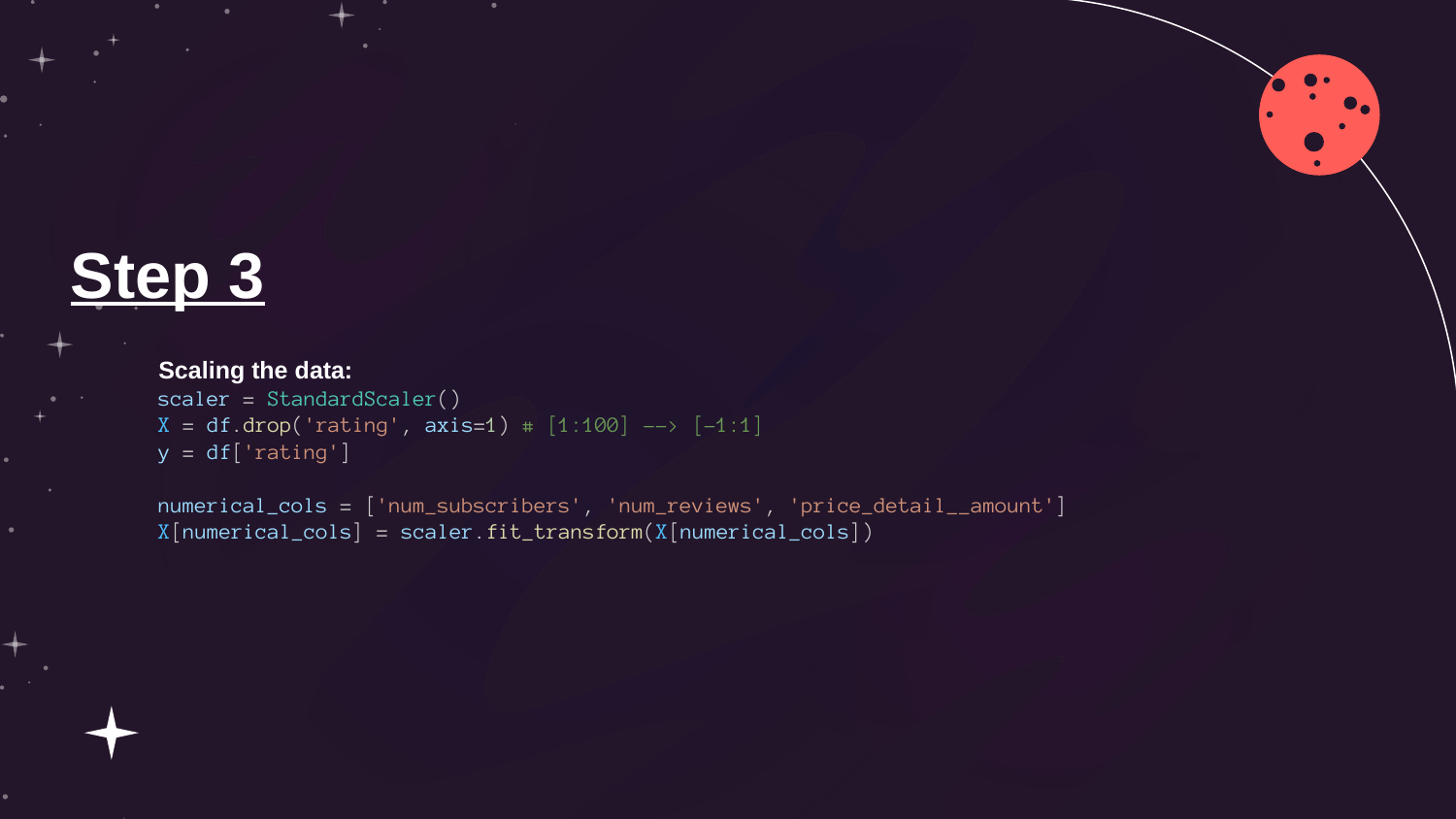

Step 3
Scaling the data:
scaler = StandardScaler()
X = df.drop('rating', axis=1) # [1:100] --> [-1:1]
y = df['rating']
numerical_cols = ['num_subscribers', 'num_reviews', 'price_detail__amount']
X[numerical_cols] = scaler.fit_transform(X[numerical_cols])